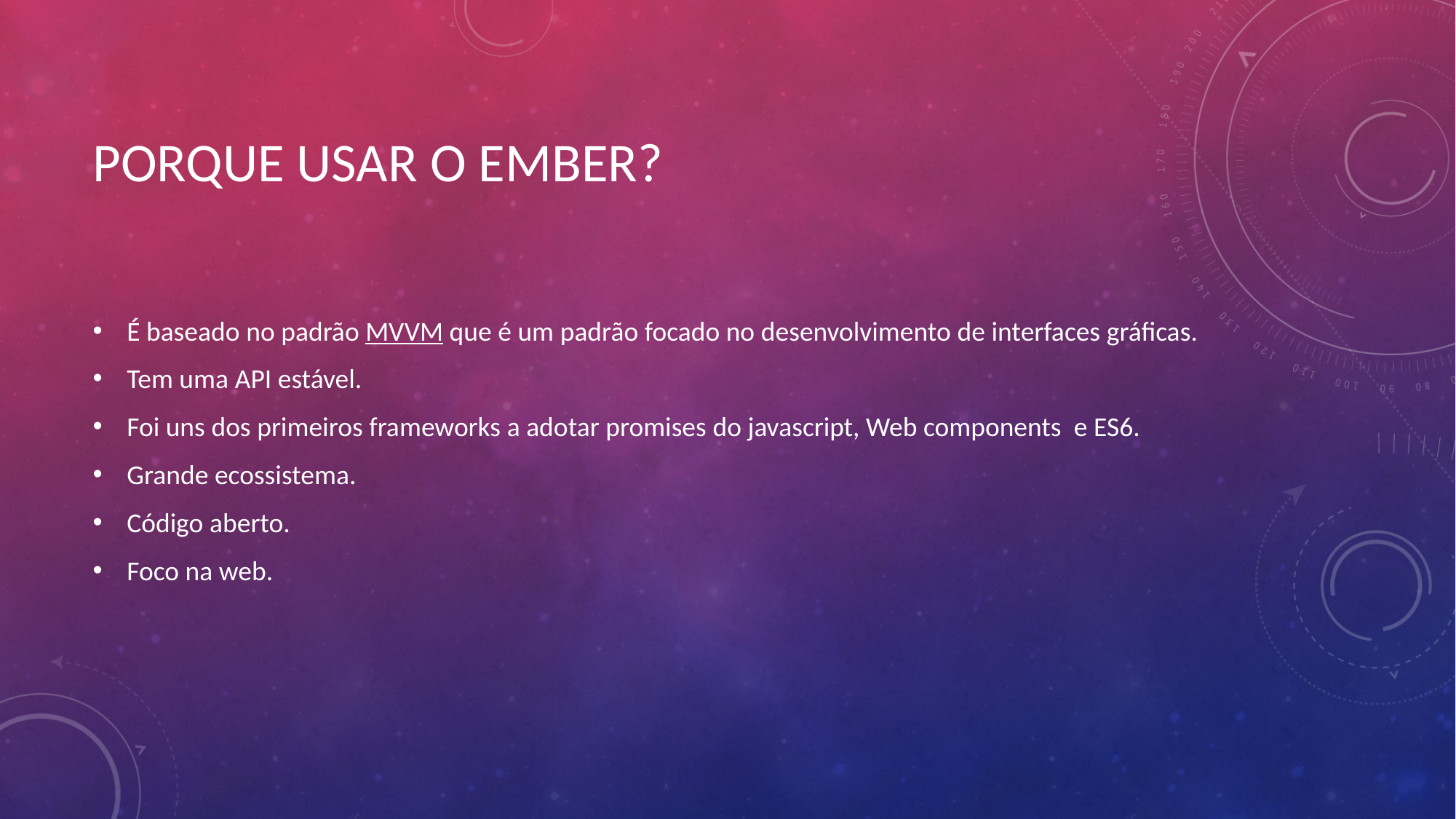

# Porque usar o Ember?
É baseado no padrão MVVM que é um padrão focado no desenvolvimento de interfaces gráficas.
Tem uma API estável.
Foi uns dos primeiros frameworks a adotar promises do javascript, Web components  e ES6.
Grande ecossistema.
Código aberto.
Foco na web.